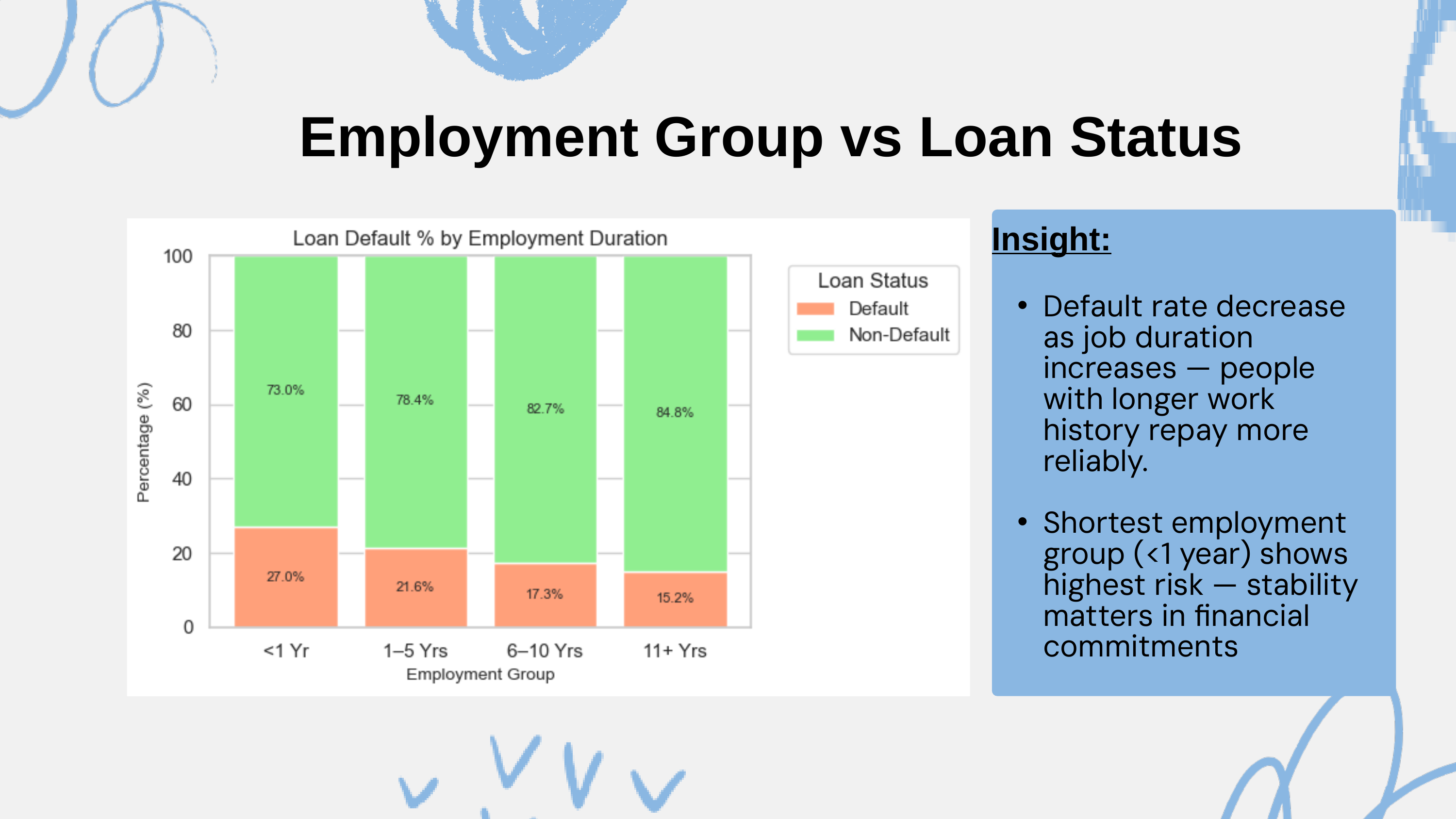

Employment Group vs Loan Status

Insight:

Default rate decrease as job duration increases — people with longer work history repay more reliably.

Shortest employment group (<1 year) shows highest risk — stability matters in financial commitments